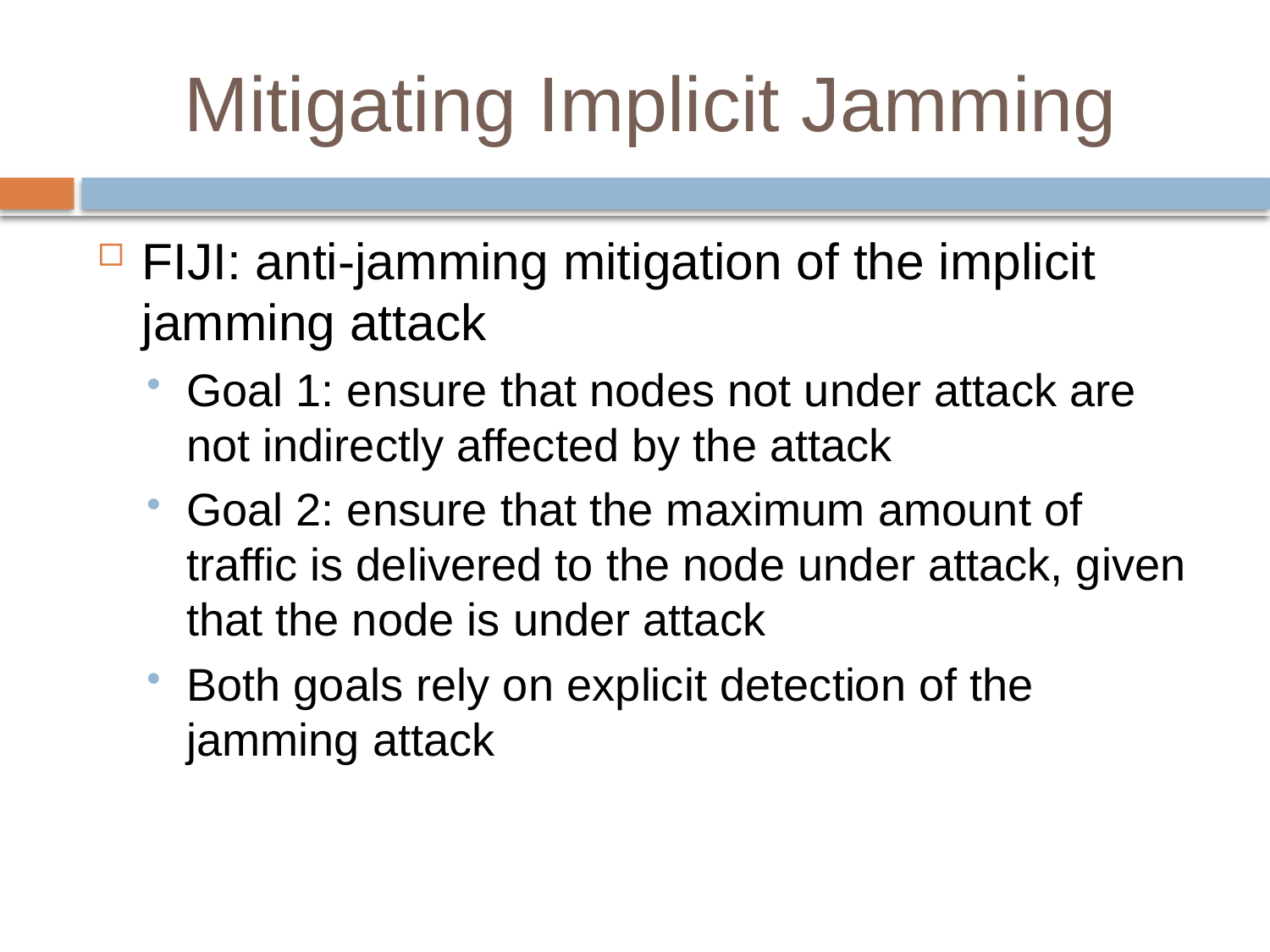

# Mitigating Implicit Jamming
FIJI: anti-jamming mitigation of the implicit jamming attack
Goal 1: ensure that nodes not under attack are not indirectly affected by the attack
Goal 2: ensure that the maximum amount of traffic is delivered to the node under attack, given that the node is under attack
Both goals rely on explicit detection of the jamming attack